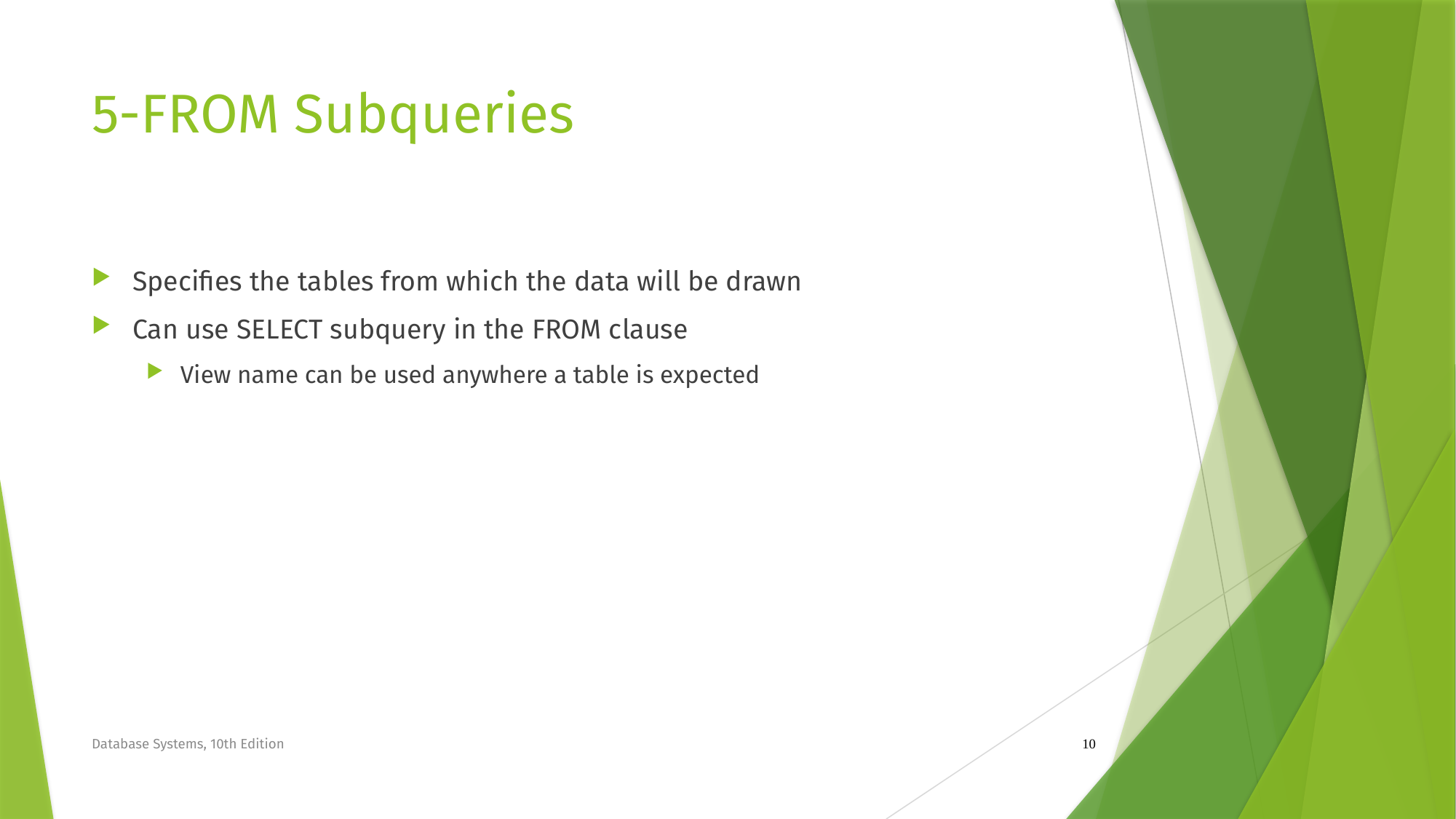

# 5-FROM Subqueries
Specifies the tables from which the data will be drawn
Can use SELECT subquery in the FROM clause
View name can be used anywhere a table is expected

10
Database Systems, 10th Edition